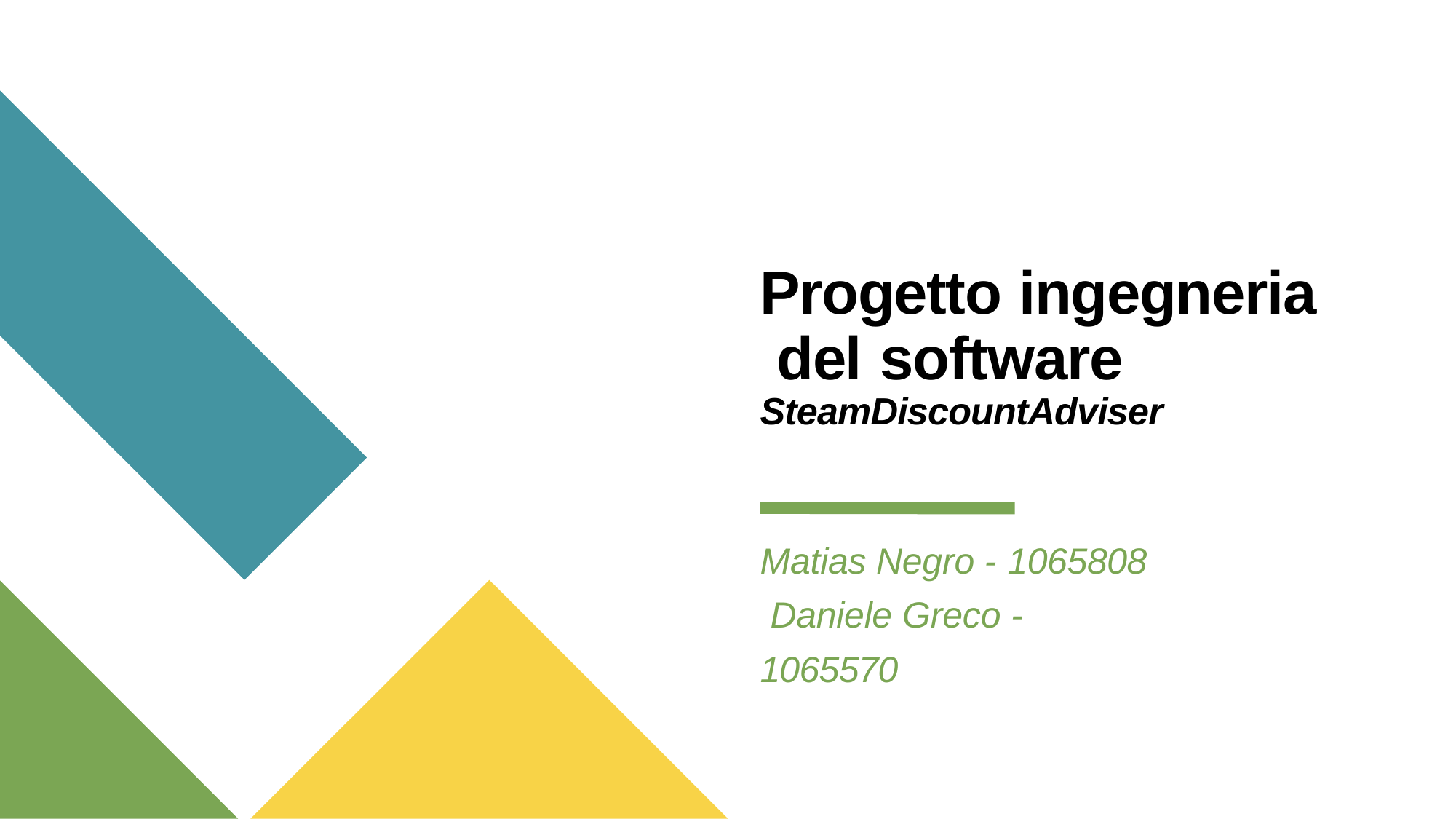

# Progetto ingegneria  del software
SteamDiscountAdviser

Matias Negro - 1065808  Daniele Greco - 1065570